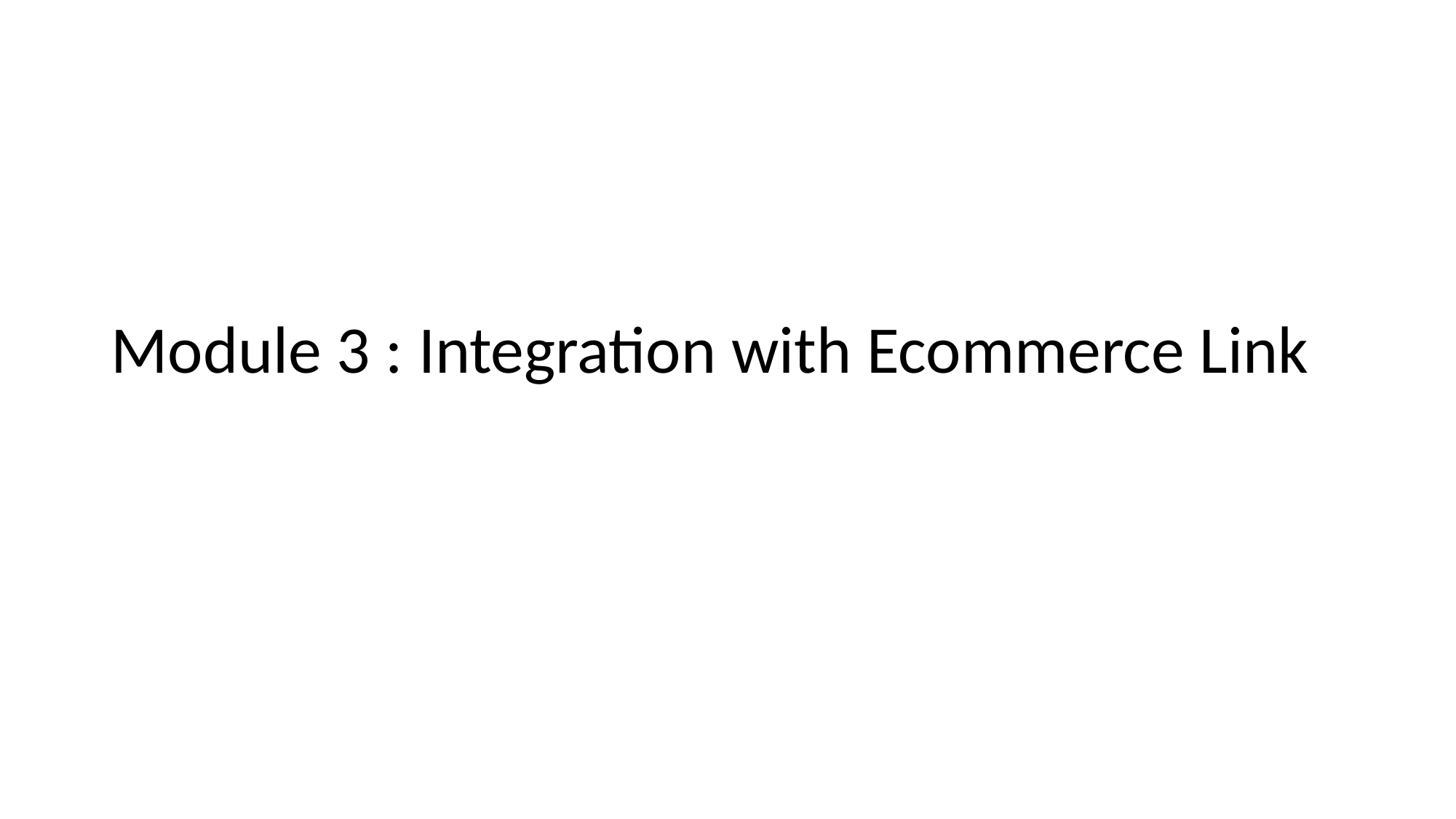

Module 3 : Integration with Ecommerce Link